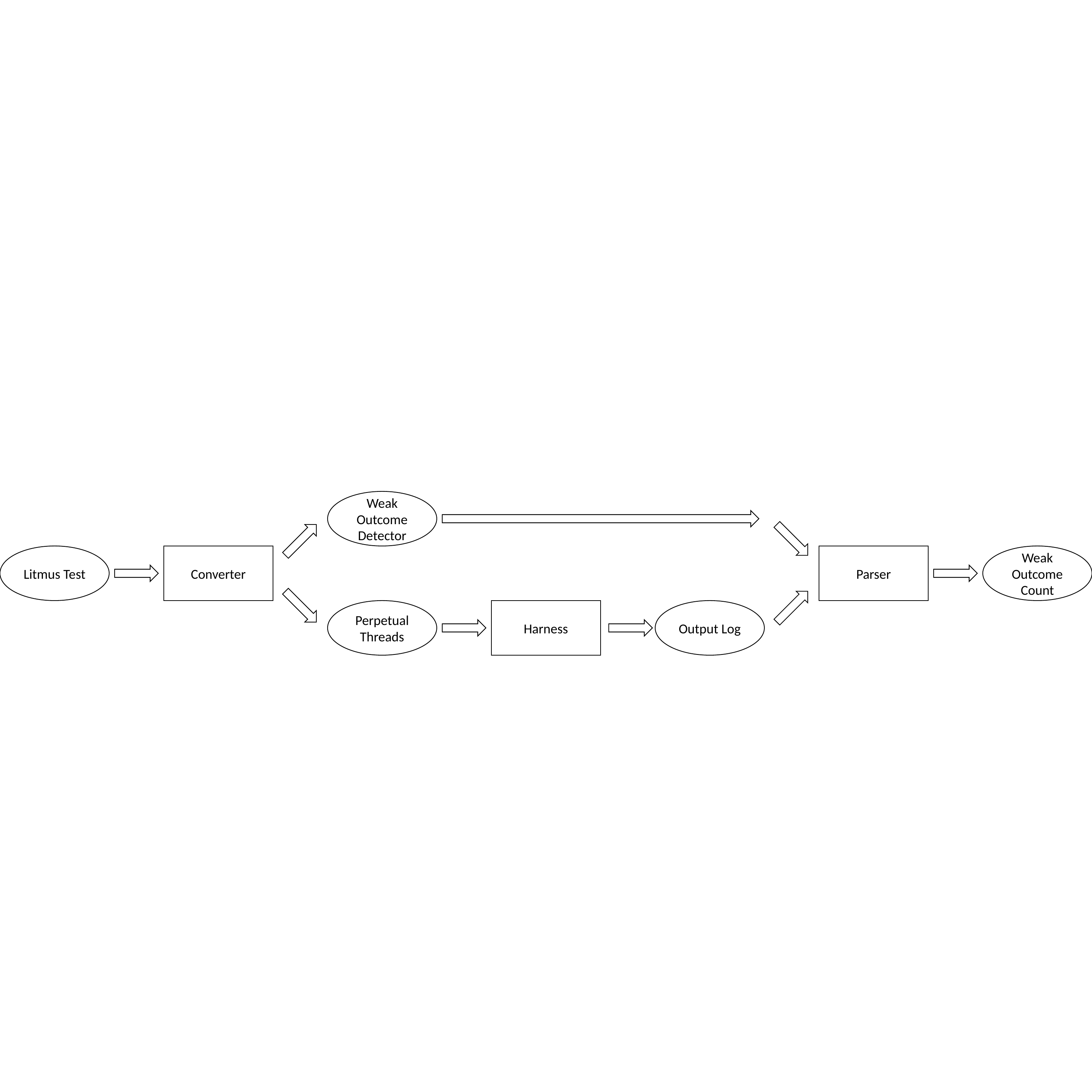

Weak Outcome Detector

Litmus Test
Converter
Parser
Weak Outcome Count

Perpetual Threads
Harness
Output Log